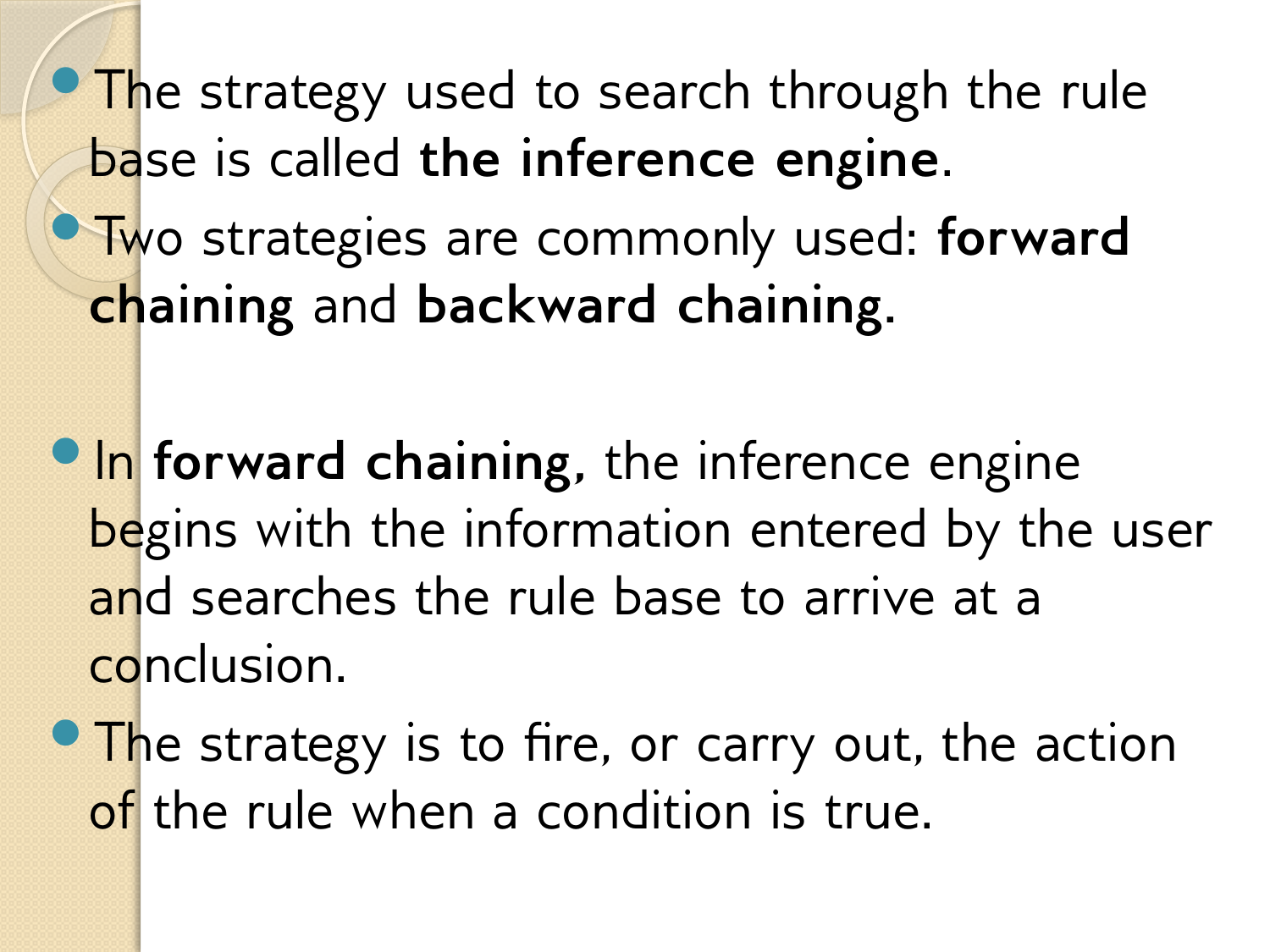

The strategy used to search through the rule base is called the inference engine.
Two strategies are commonly used: forward chaining and backward chaining.

In forward chaining, the inference engine begins with the information entered by the user and searches the rule base to arrive at a conclusion.
The strategy is to fire, or carry out, the action of the rule when a condition is true.